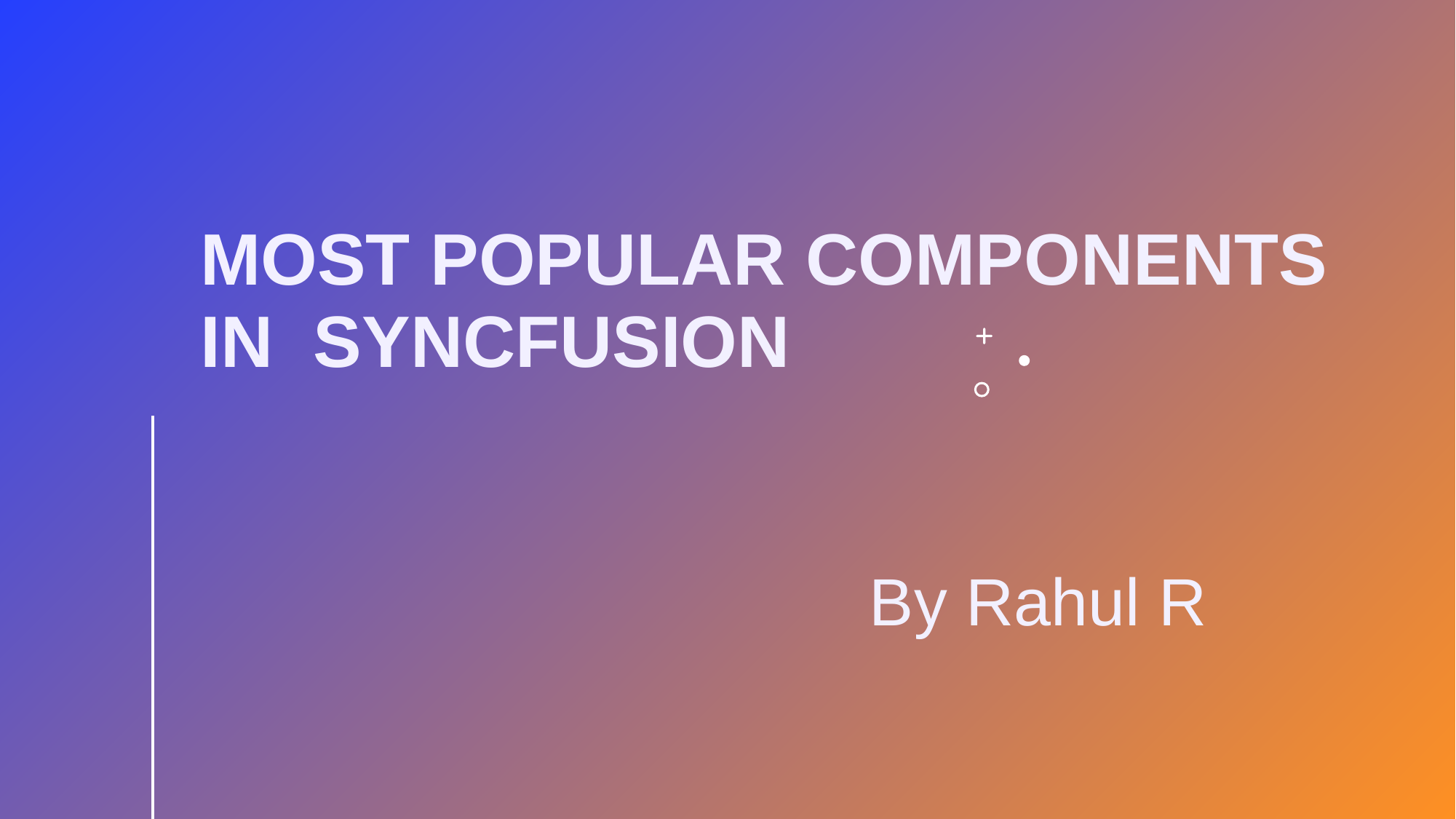

# Most popular components in  syncfusion
By Rahul R